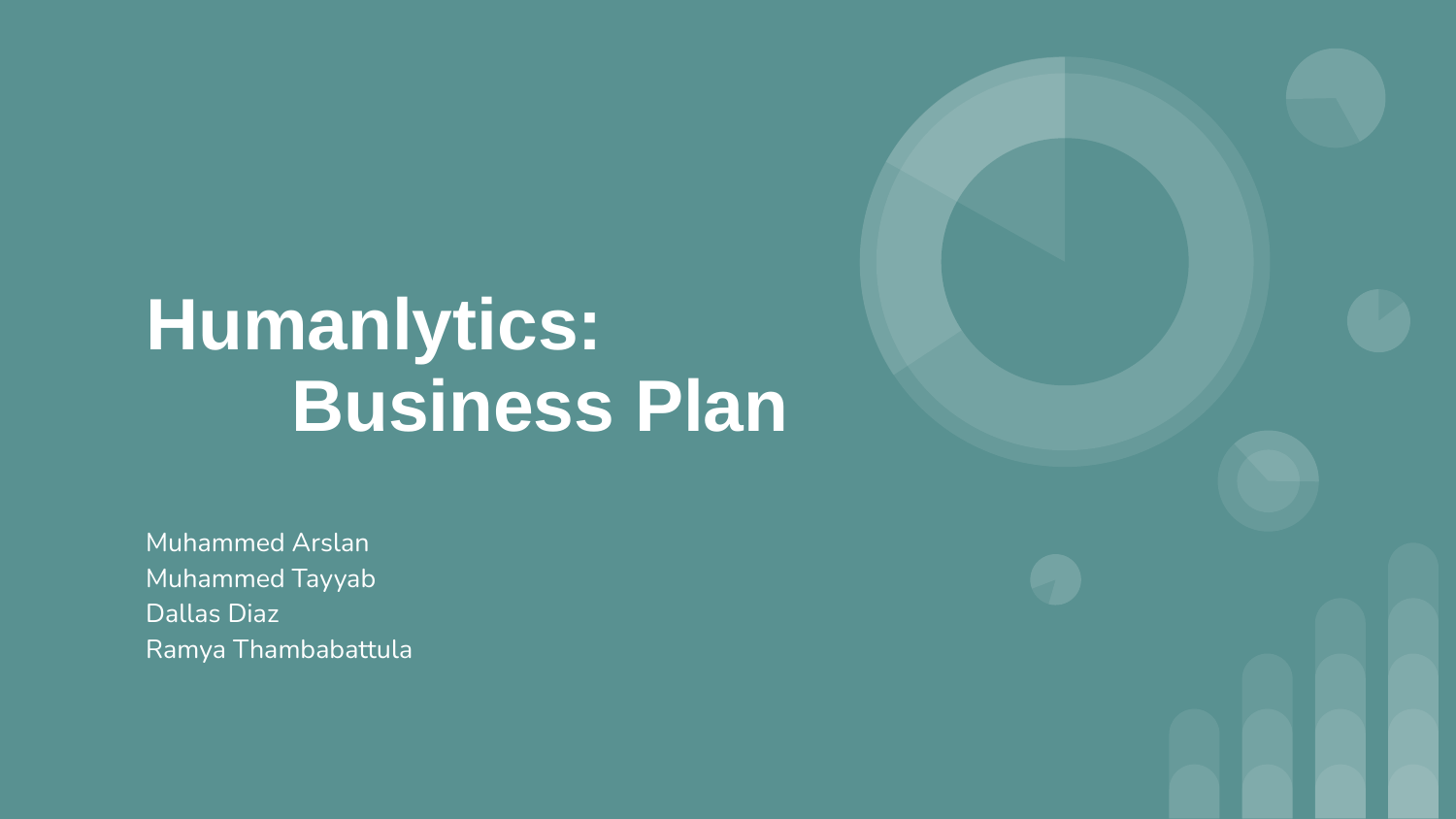

# Humanlytics:
	Business Plan

Muhammed Arslan
Muhammed Tayyab
Dallas Diaz
Ramya Thambabattula